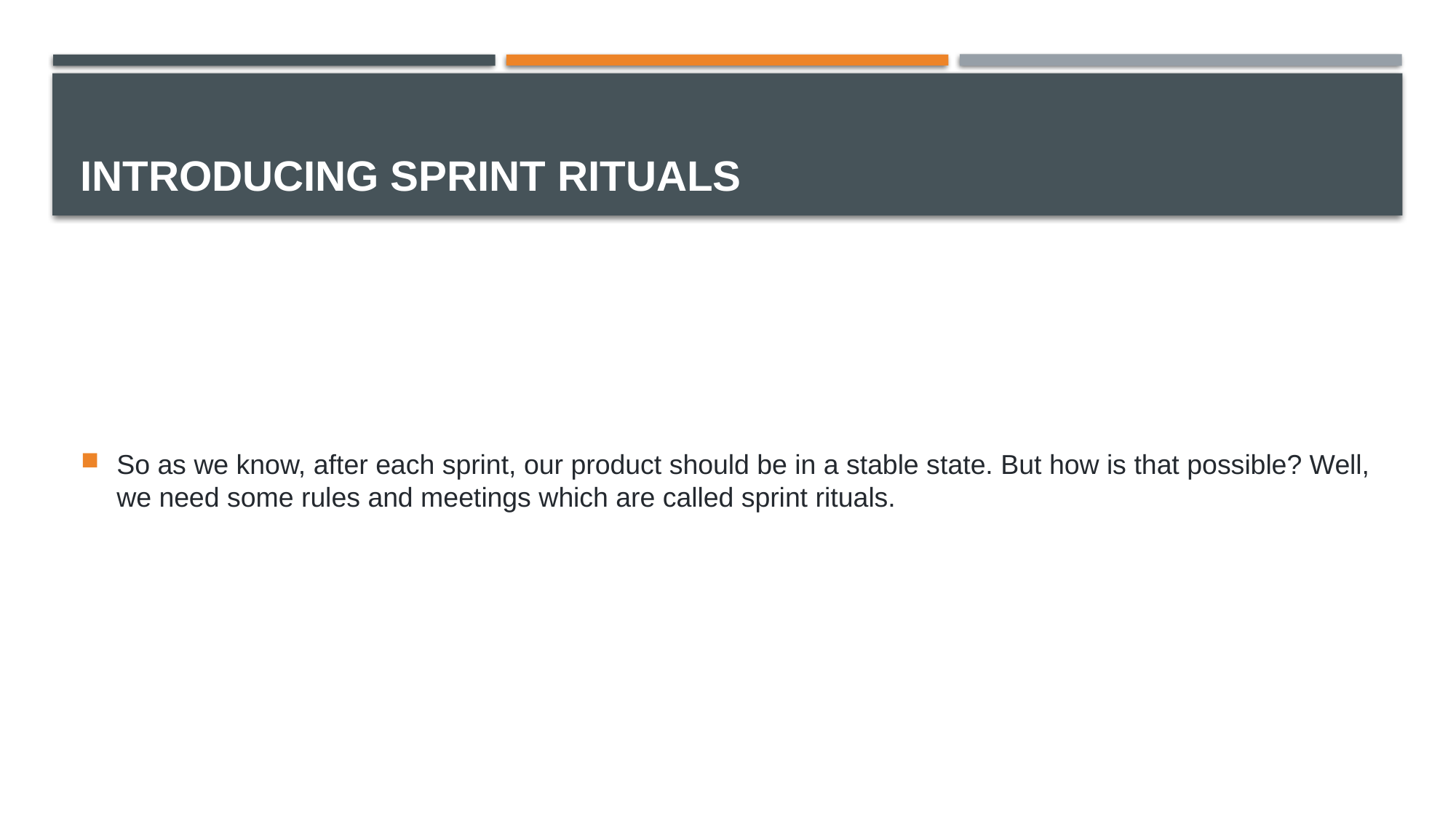

# Introducing sprint rituals
So as we know, after each sprint, our product should be in a stable state. But how is that possible? Well, we need some rules and meetings which are called sprint rituals.